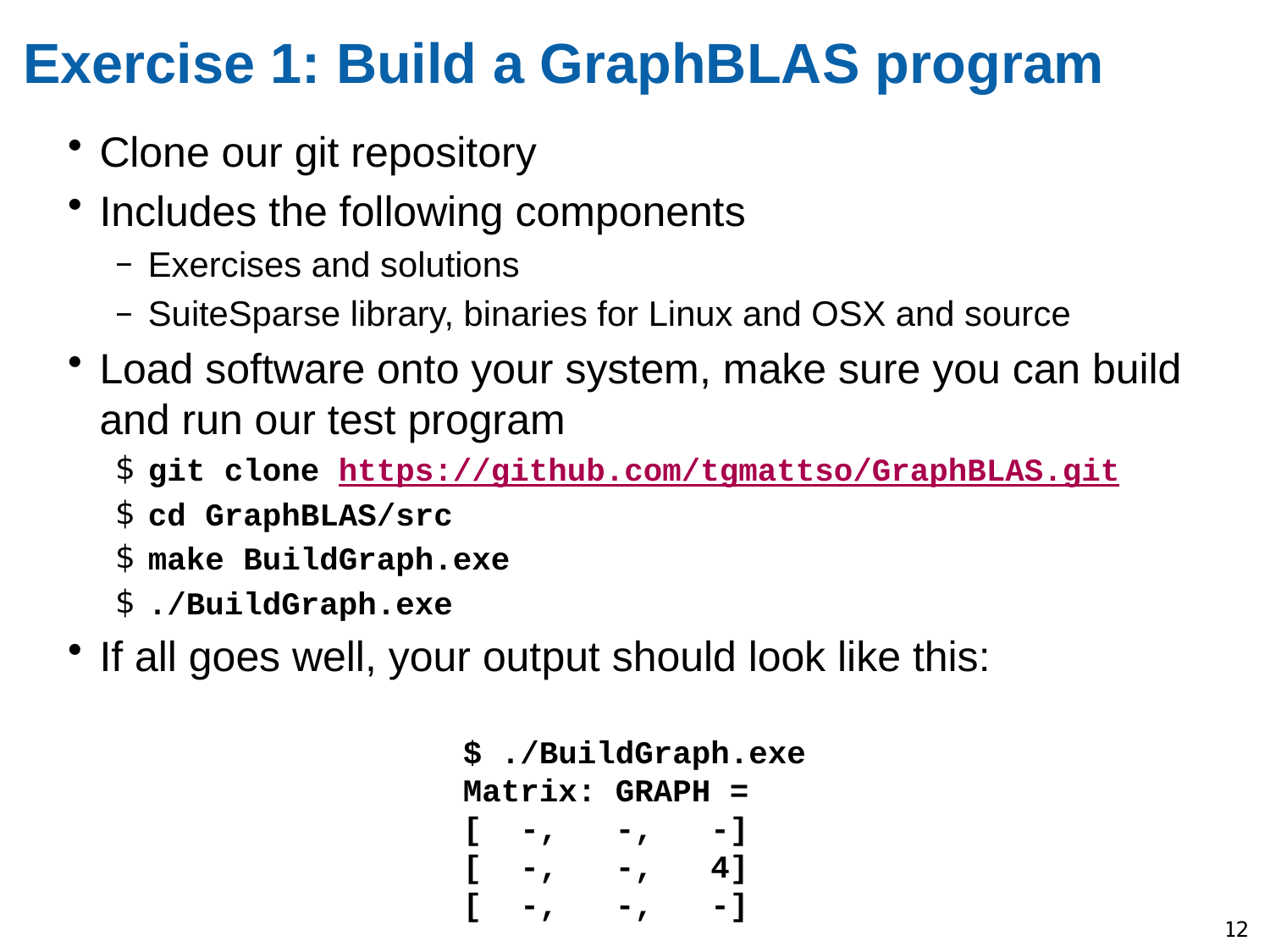

# Exercise 1: Build a GraphBLAS program
Clone our git repository
Includes the following components
Exercises and solutions
SuiteSparse library, binaries for Linux and OSX and source
Load software onto your system, make sure you can build and run our test program
git clone https://github.com/tgmattso/GraphBLAS.git
cd GraphBLAS/src
make BuildGraph.exe
./BuildGraph.exe
If all goes well, your output should look like this:

$ ./BuildGraph.exe
Matrix: GRAPH =
[  -,   -,   -]
[  -,   -,   4]
[  -,   -,   -]
12